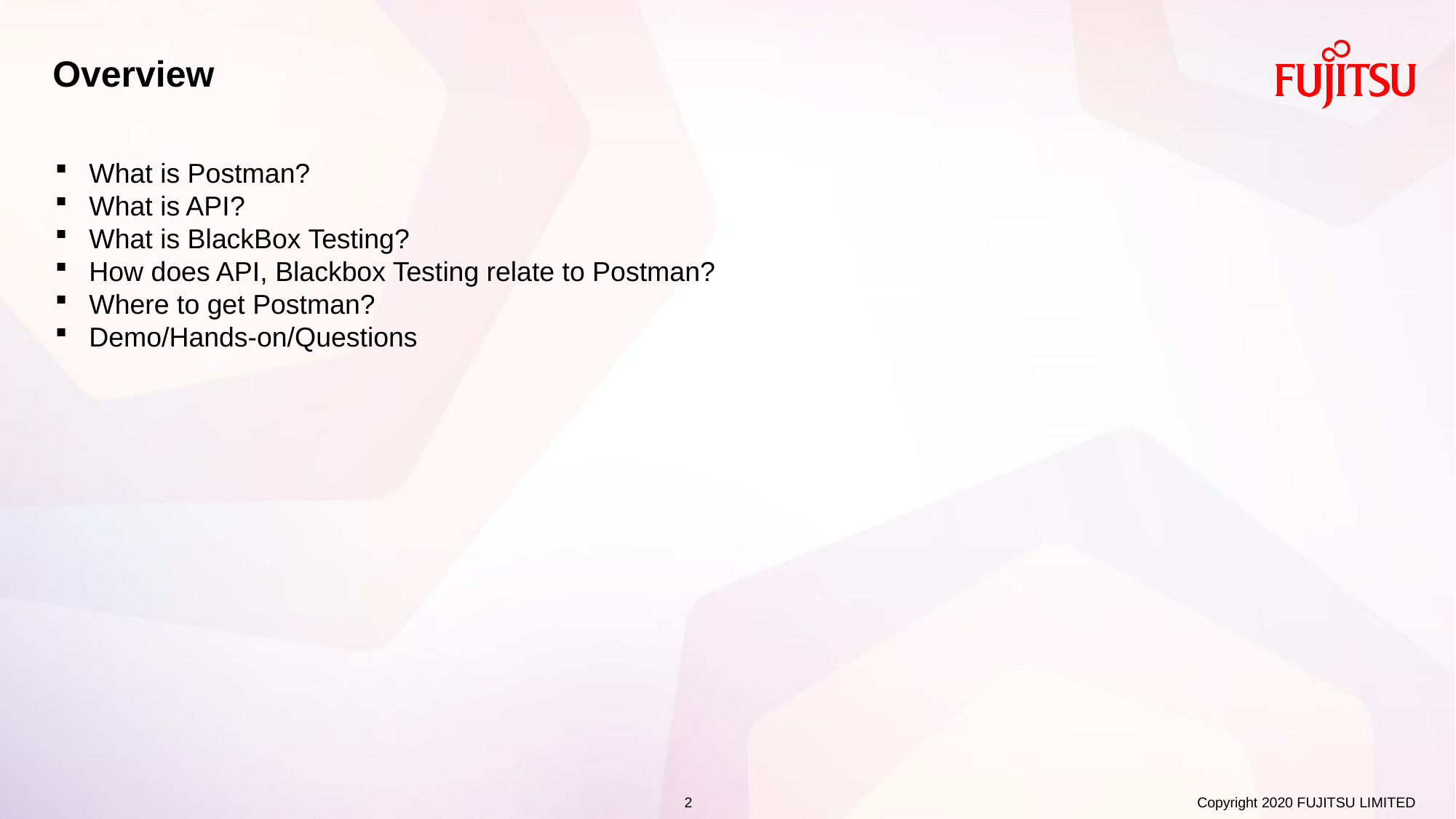

Overview
What is Postman?
What is API?
What is BlackBox Testing?
How does API, Blackbox Testing relate to Postman?
Where to get Postman?
Demo/Hands-on/Questions
Copyright 2020 FUJITSU LIMITED
2